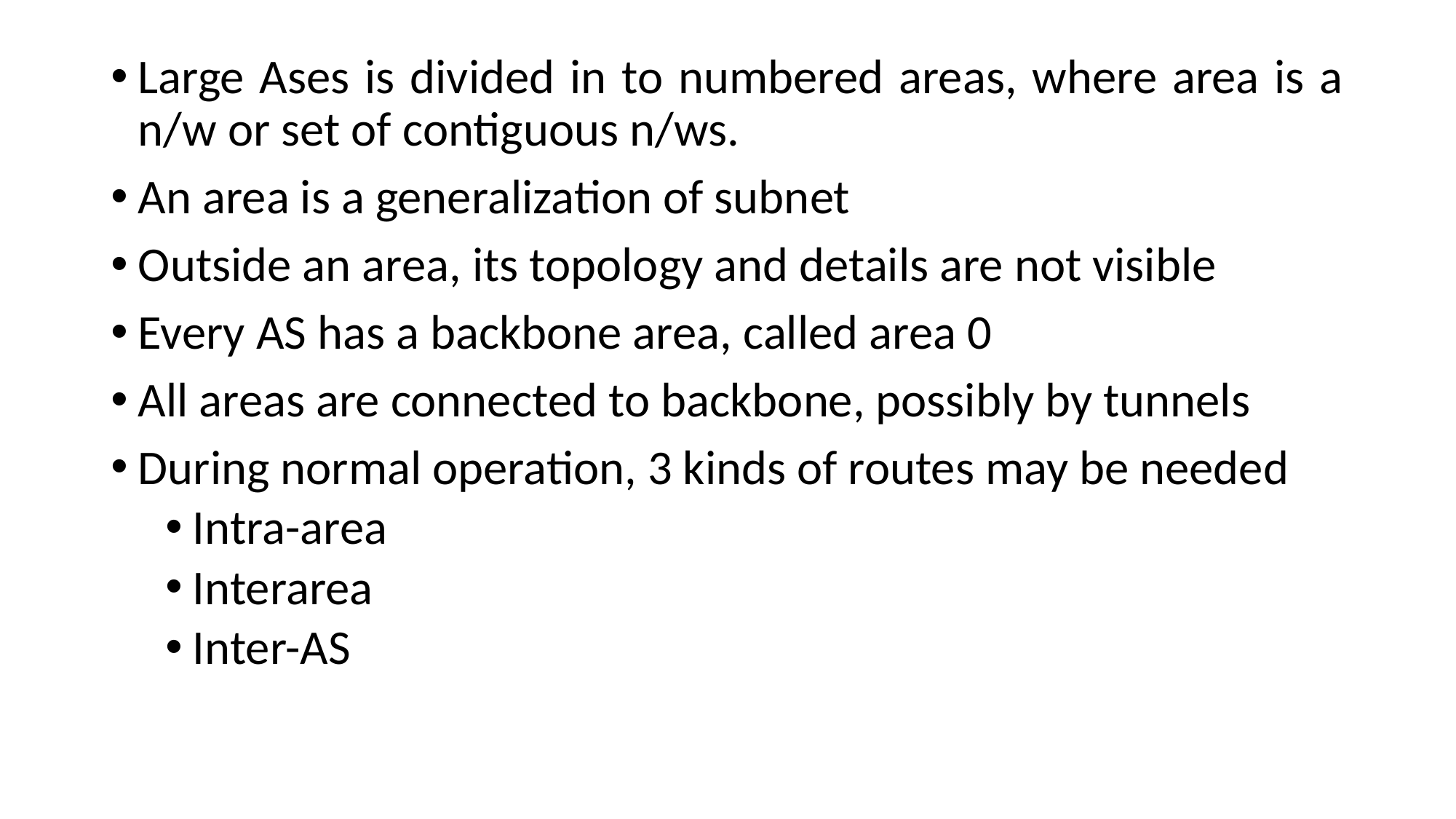

Large Ases is divided in to numbered areas, where area is a n/w or set of contiguous n/ws.
An area is a generalization of subnet
Outside an area, its topology and details are not visible
Every AS has a backbone area, called area 0
All areas are connected to backbone, possibly by tunnels
During normal operation, 3 kinds of routes may be needed
Intra-area
Interarea
Inter-AS